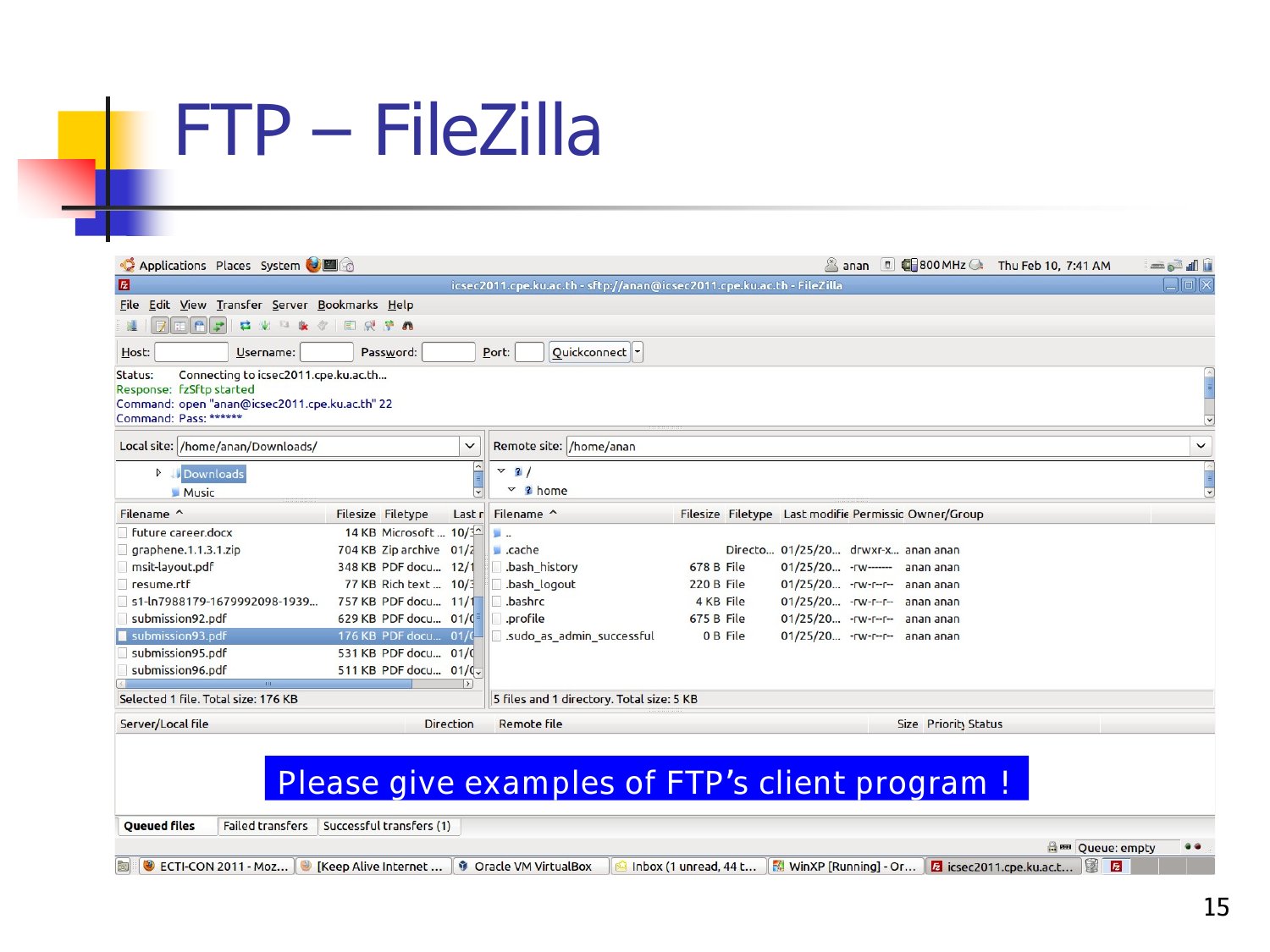

# FTP – FileZilla

Please give examples of FTP’s client program !
15